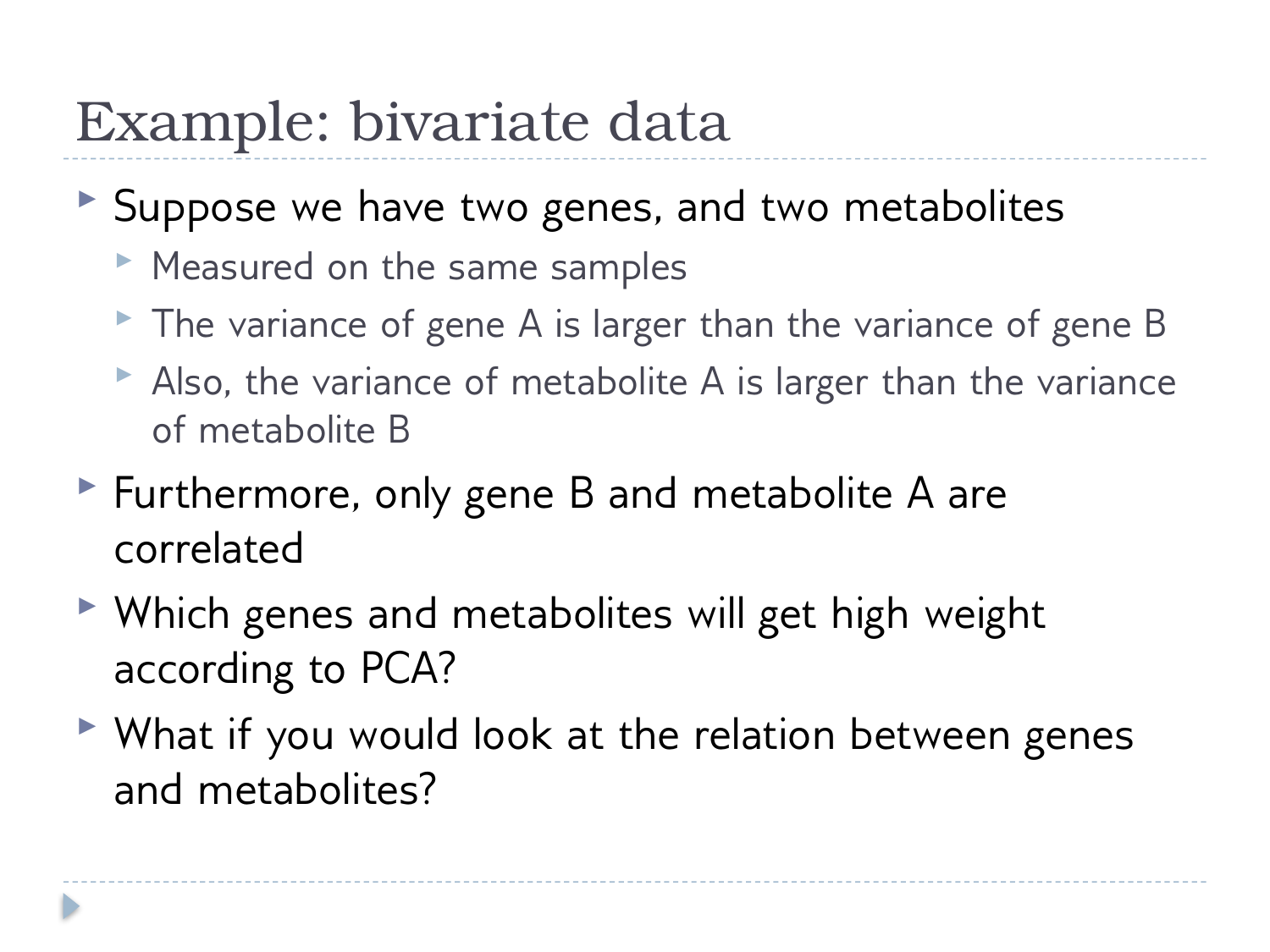

# Example: bivariate data
Suppose we have two genes, and two metabolites
Measured on the same samples
The variance of gene A is larger than the variance of gene B
Also, the variance of metabolite A is larger than the variance of metabolite B
Furthermore, only gene B and metabolite A are correlated
Which genes and metabolites will get high weight according to PCA?
What if you would look at the relation between genes and metabolites?